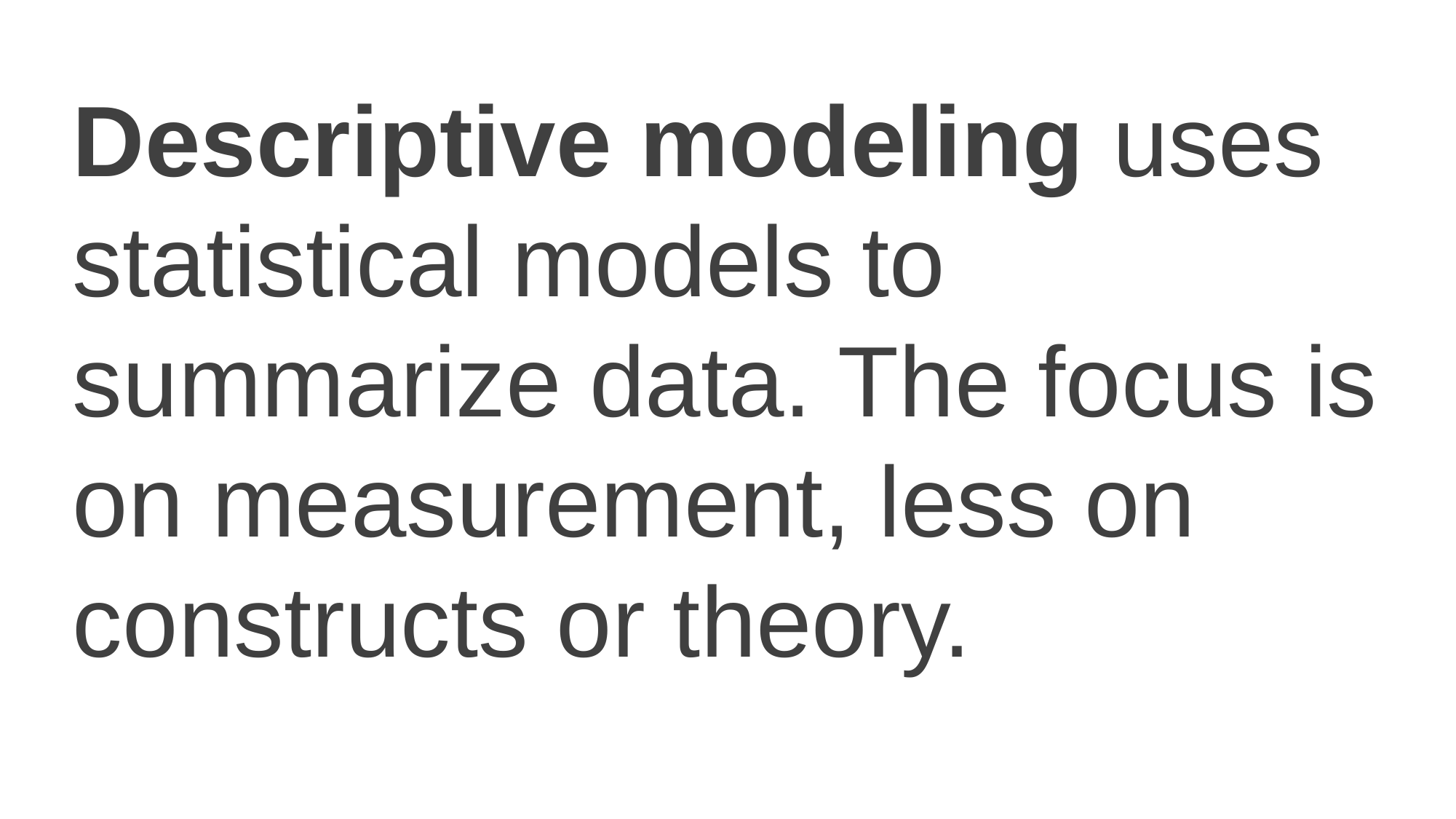

Descriptive modeling uses statistical models to summarize data. The focus is on measurement, less on constructs or theory.